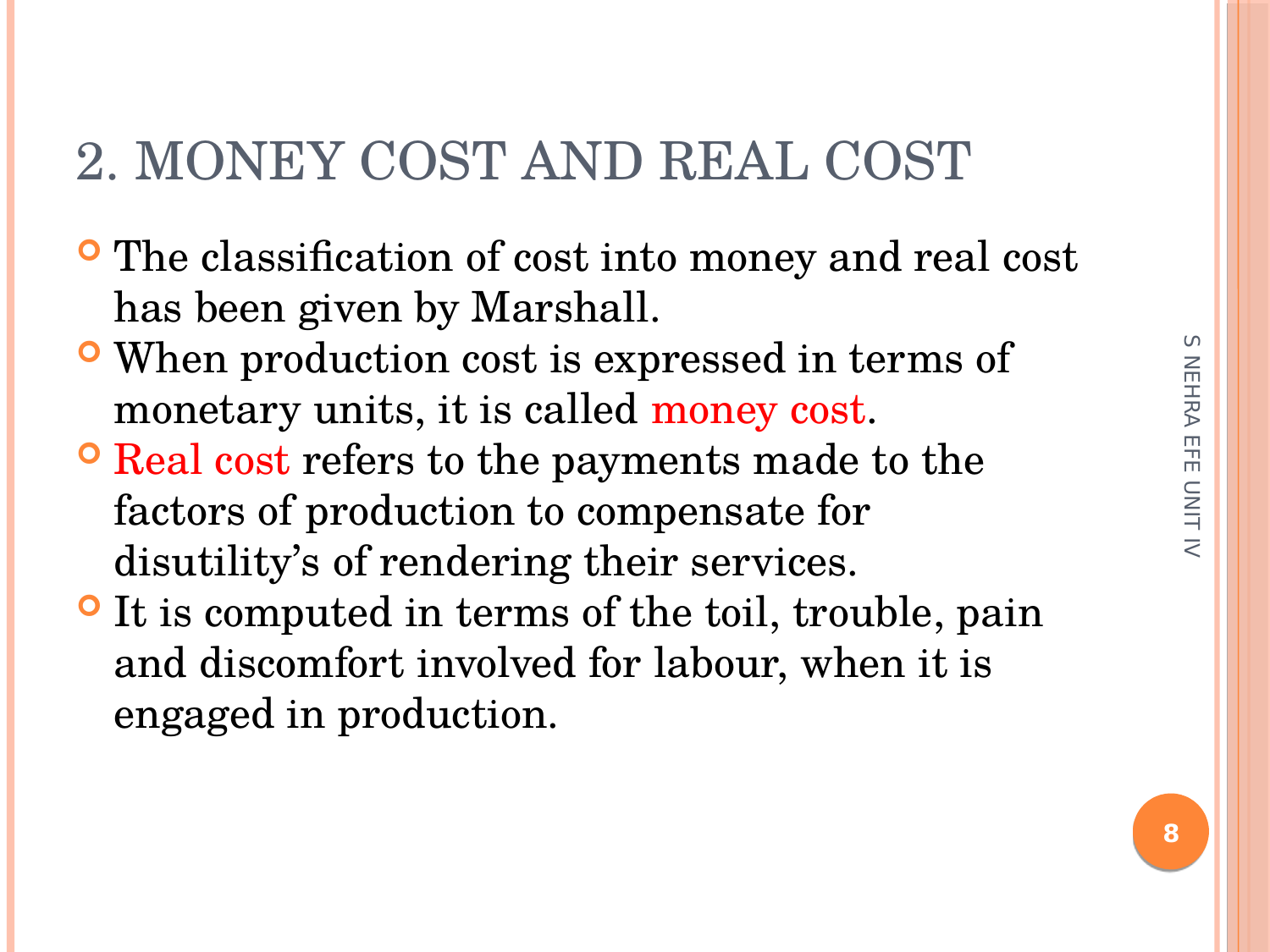

2. Money cost and Real cost
The classification of cost into money and real cost has been given by Marshall.
When production cost is expressed in terms of monetary units, it is called money cost.
Real cost refers to the payments made to the factors of production to compensate for disutility’s of rendering their services.
It is computed in terms of the toil, trouble, pain and discomfort involved for labour, when it is engaged in production.
S NEHRA EFE UNIT IV
8